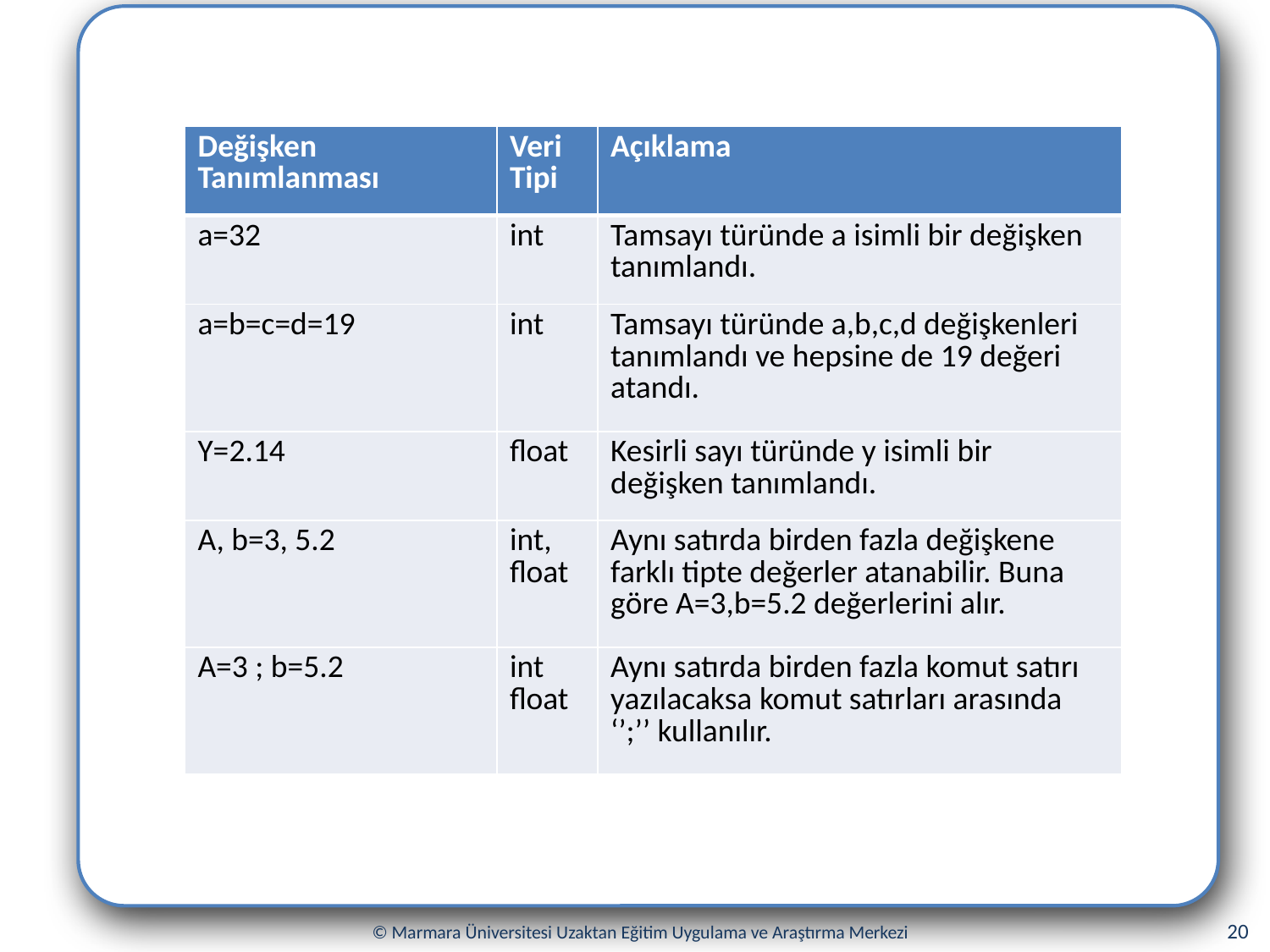

| Değişken Tanımlanması | Veri Tipi | Açıklama |
| --- | --- | --- |
| a=32 | int | Tamsayı türünde a isimli bir değişken tanımlandı. |
| a=b=c=d=19 | int | Tamsayı türünde a,b,c,d değişkenleri tanımlandı ve hepsine de 19 değeri atandı. |
| Y=2.14 | float | Kesirli sayı türünde y isimli bir değişken tanımlandı. |
| A, b=3, 5.2 | int, float | Aynı satırda birden fazla değişkene farklı tipte değerler atanabilir. Buna göre A=3,b=5.2 değerlerini alır. |
| A=3 ; b=5.2 | int float | Aynı satırda birden fazla komut satırı yazılacaksa komut satırları arasında ‘’;’’ kullanılır. |
20
© Marmara Üniversitesi Uzaktan Eğitim Uygulama ve Araştırma Merkezi